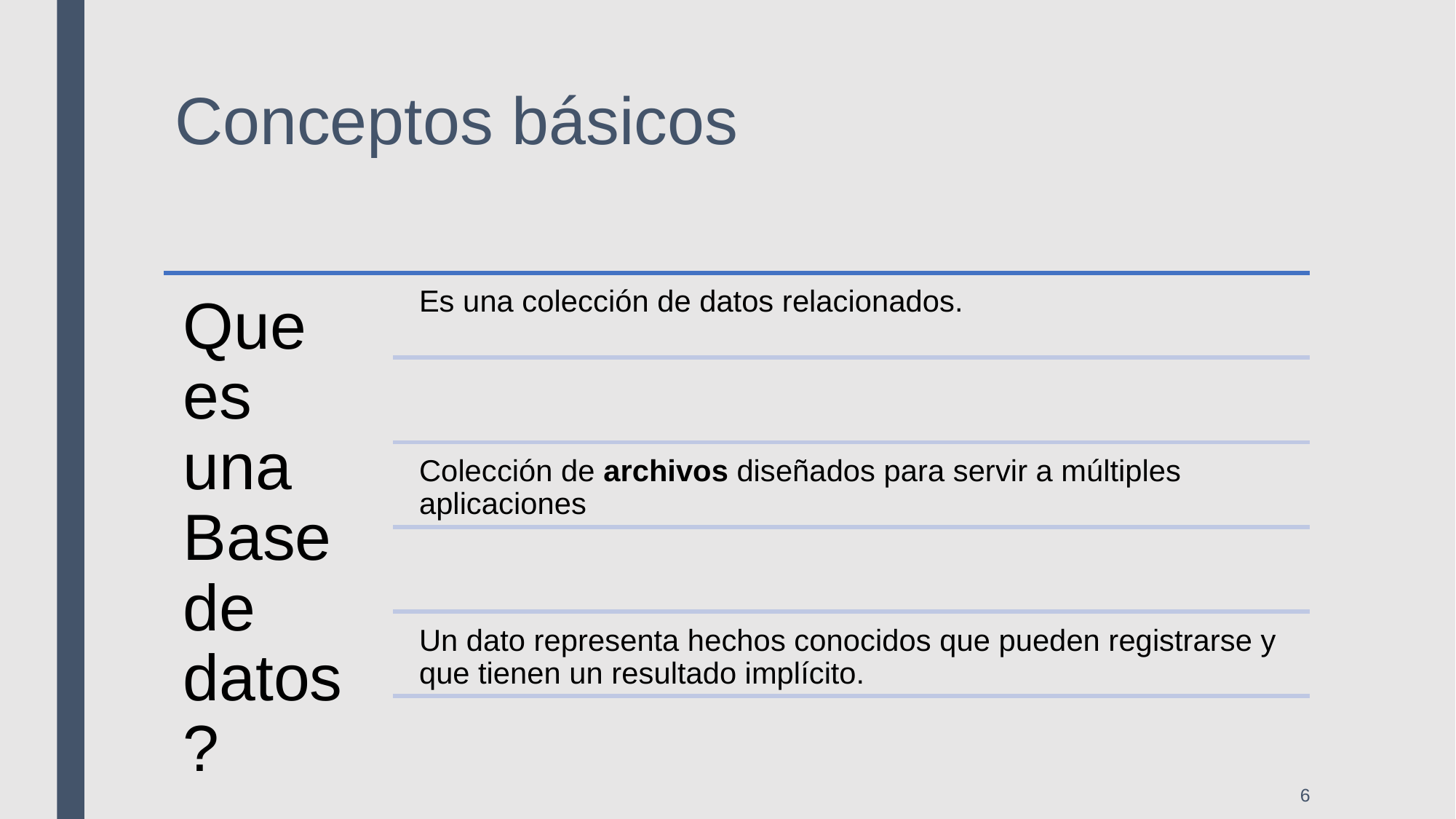

# Conceptos básicos

Que es una Base de datos?

Es una colección de datos relacionados.

Colección de archivos diseñados para servir a múltiples aplicaciones

Un dato representa hechos conocidos que pueden registrarse y que tienen un resultado implícito.
6